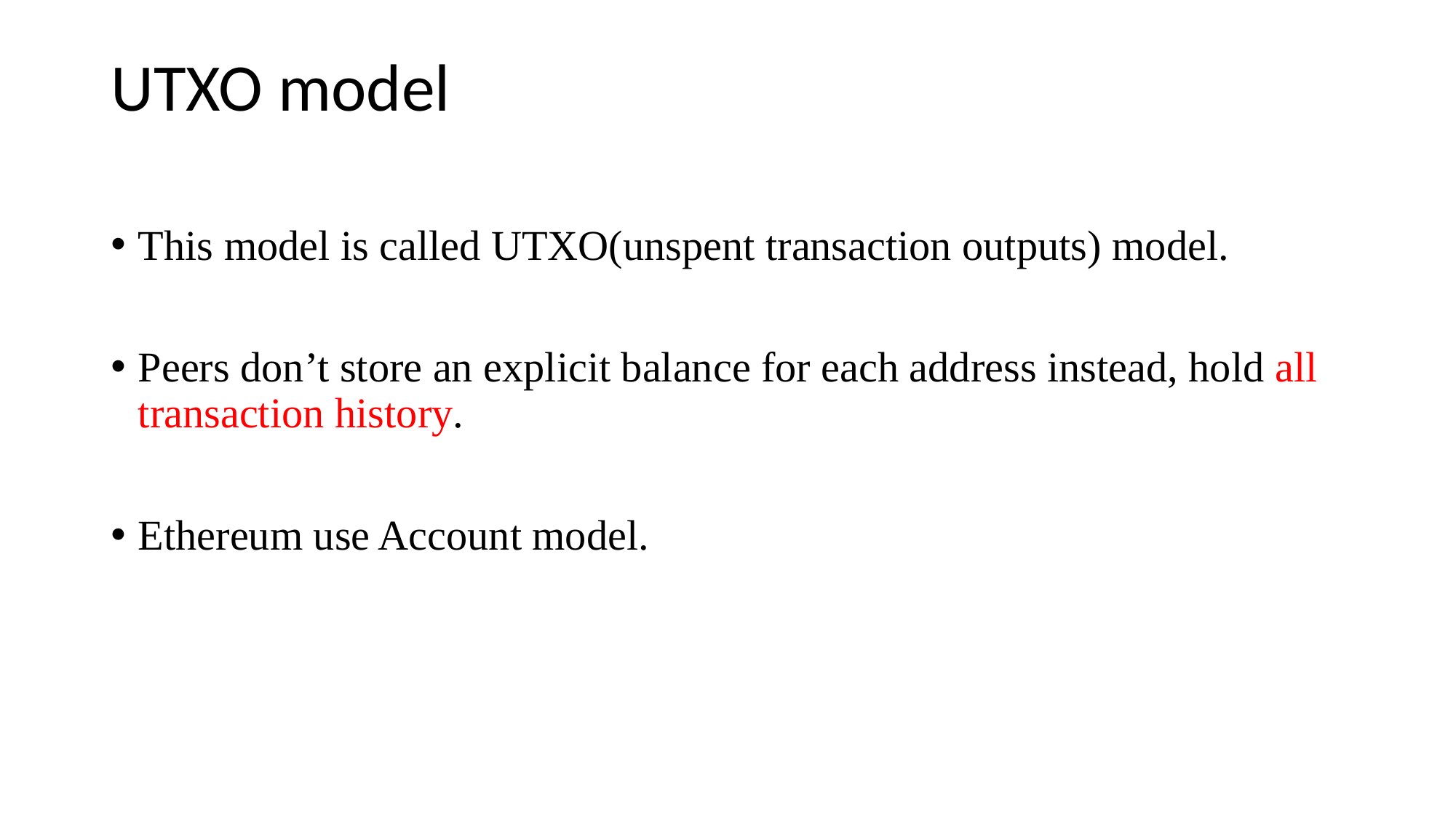

# UTXO model
This model is called UTXO(unspent transaction outputs) model.

Peers don’t store an explicit balance for each address instead, hold all transaction history.

Ethereum use Account model.